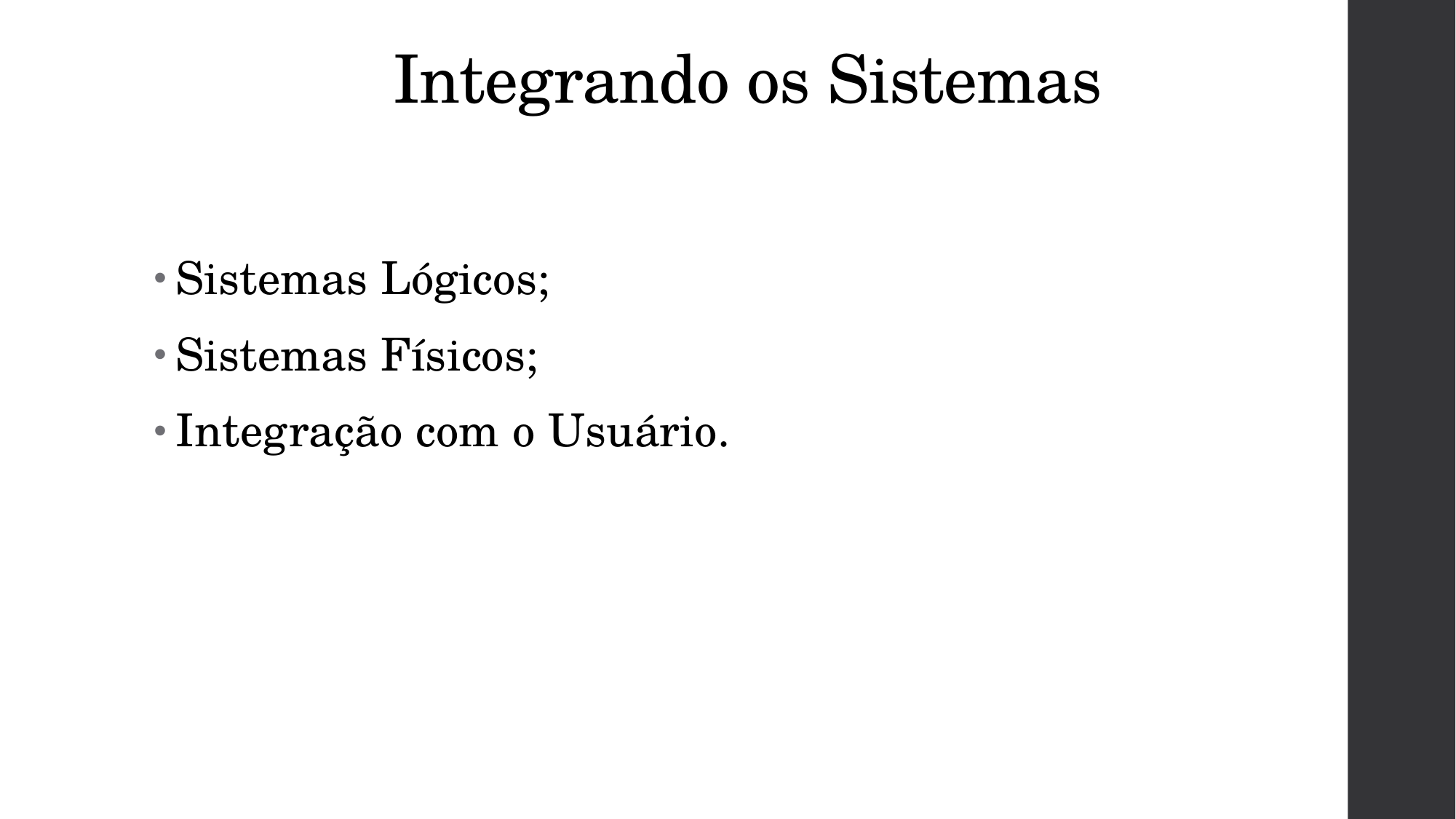

# Integrando os Sistemas

Sistemas Lógicos;
Sistemas Físicos;
Integração com o Usuário.